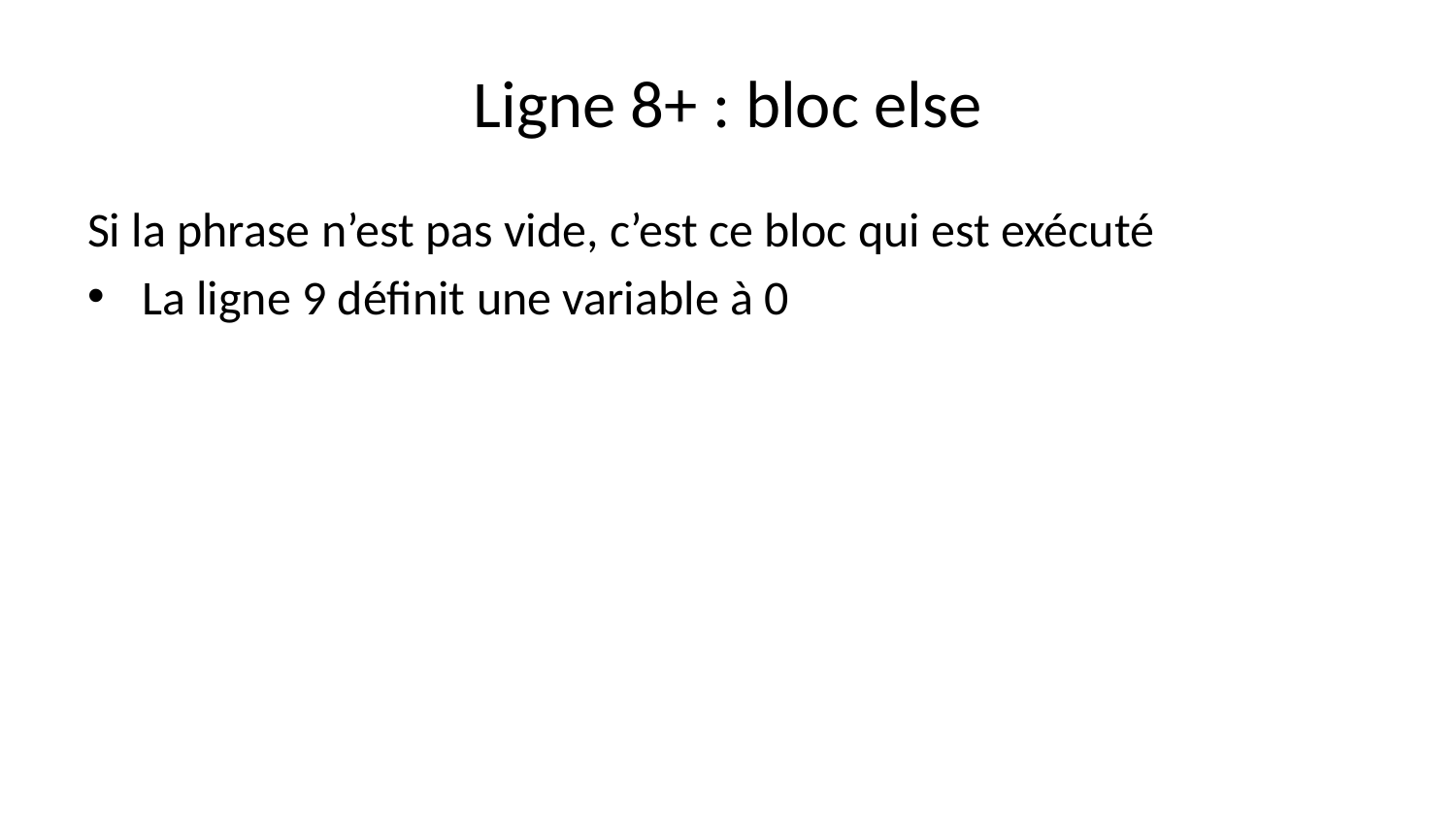

# Ligne 8+ : bloc else
Si la phrase n’est pas vide, c’est ce bloc qui est exécuté
La ligne 9 définit une variable à 0